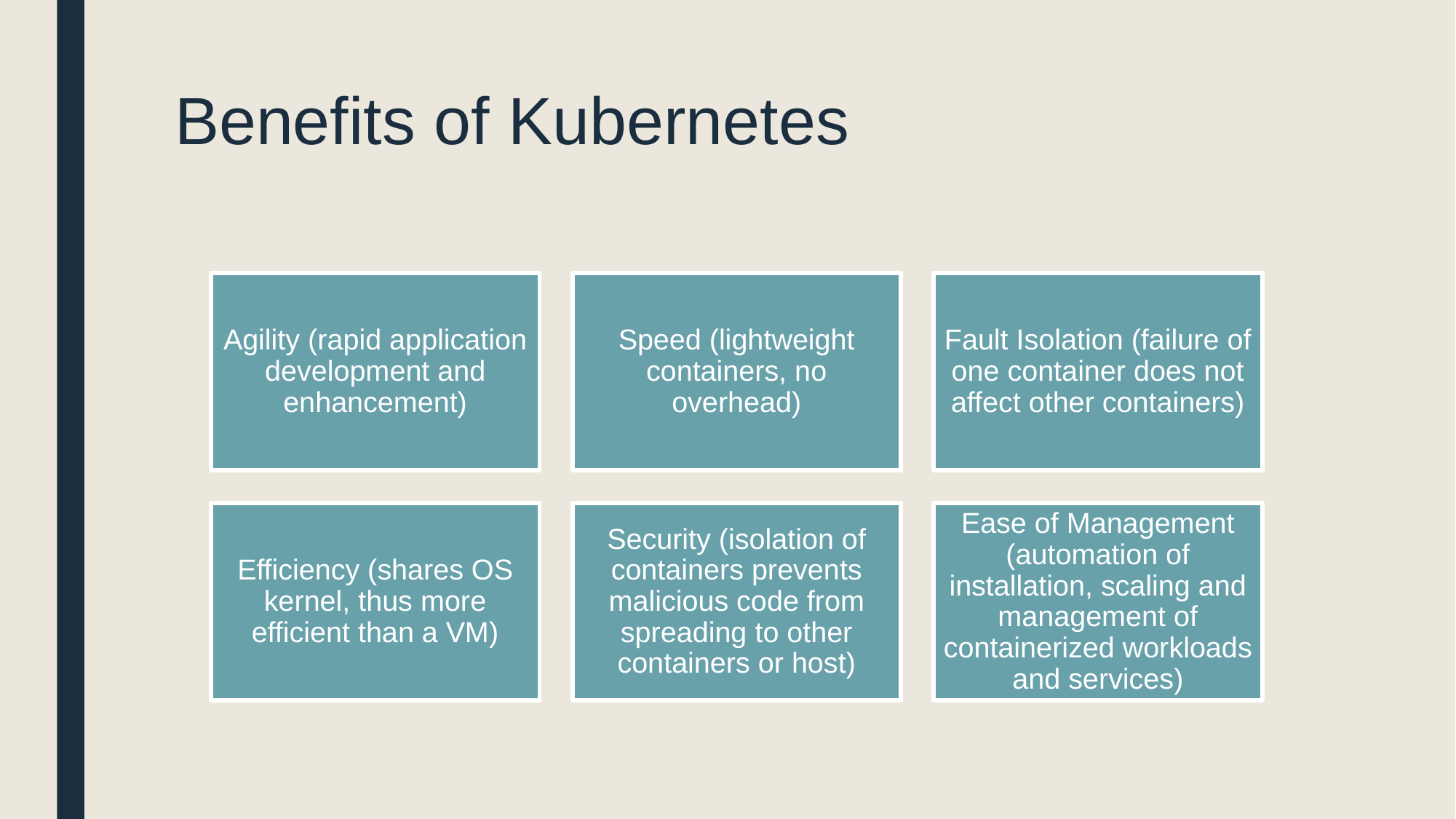

# Benefits of Kubernetes
Agility (rapid application development and enhancement)
Speed (lightweight containers, no overhead)
Fault Isolation (failure of one container does not affect other containers)
Efficiency (shares OS kernel, thus more efficient than a VM)
Security (isolation of containers prevents malicious code from spreading to other containers or host)
Ease of Management (automation of installation, scaling and management of containerized workloads and services)